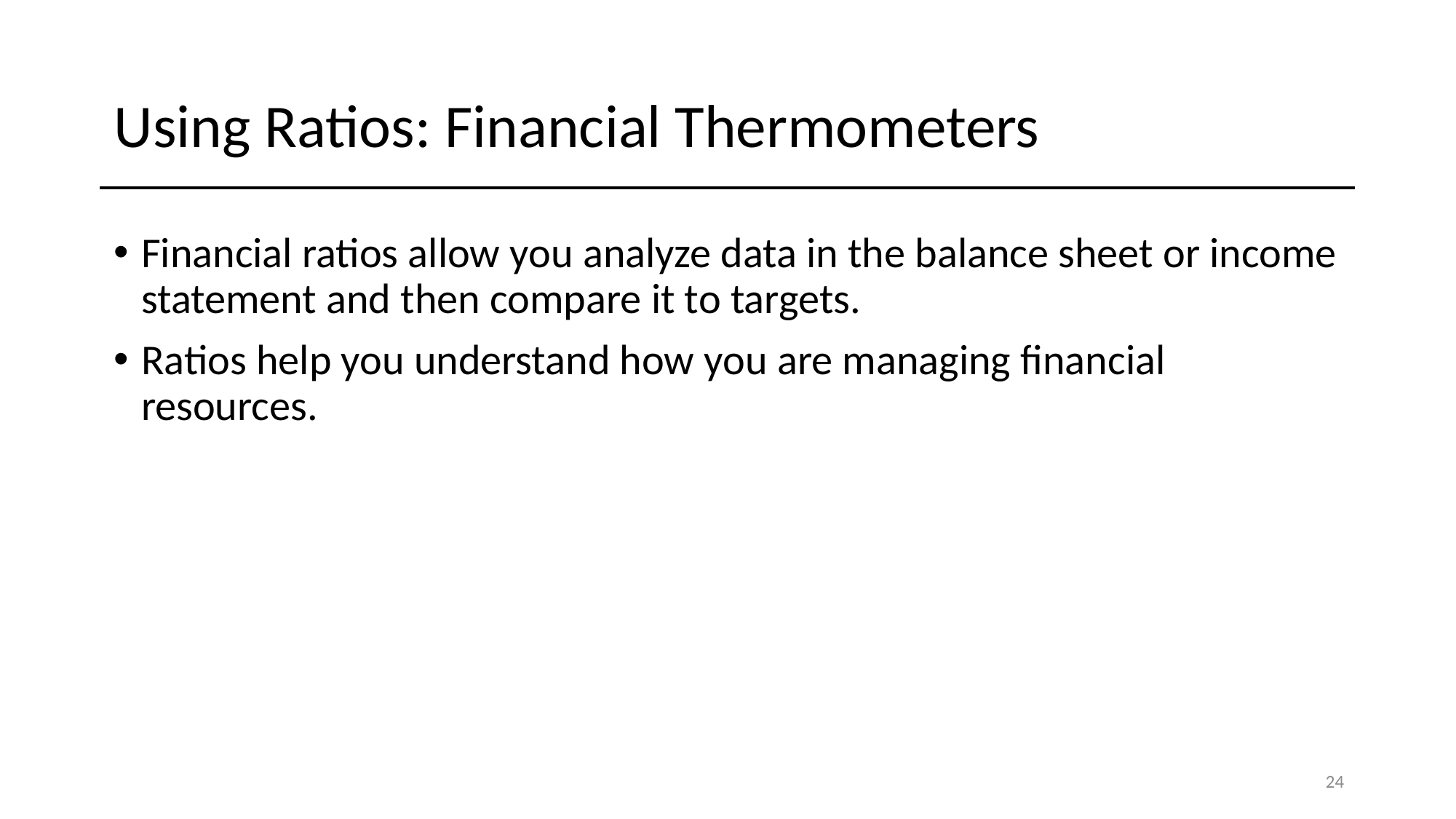

# Using Ratios: Financial Thermometers
Financial ratios allow you analyze data in the balance sheet or income statement and then compare it to targets.
Ratios help you understand how you are managing financial resources.
24